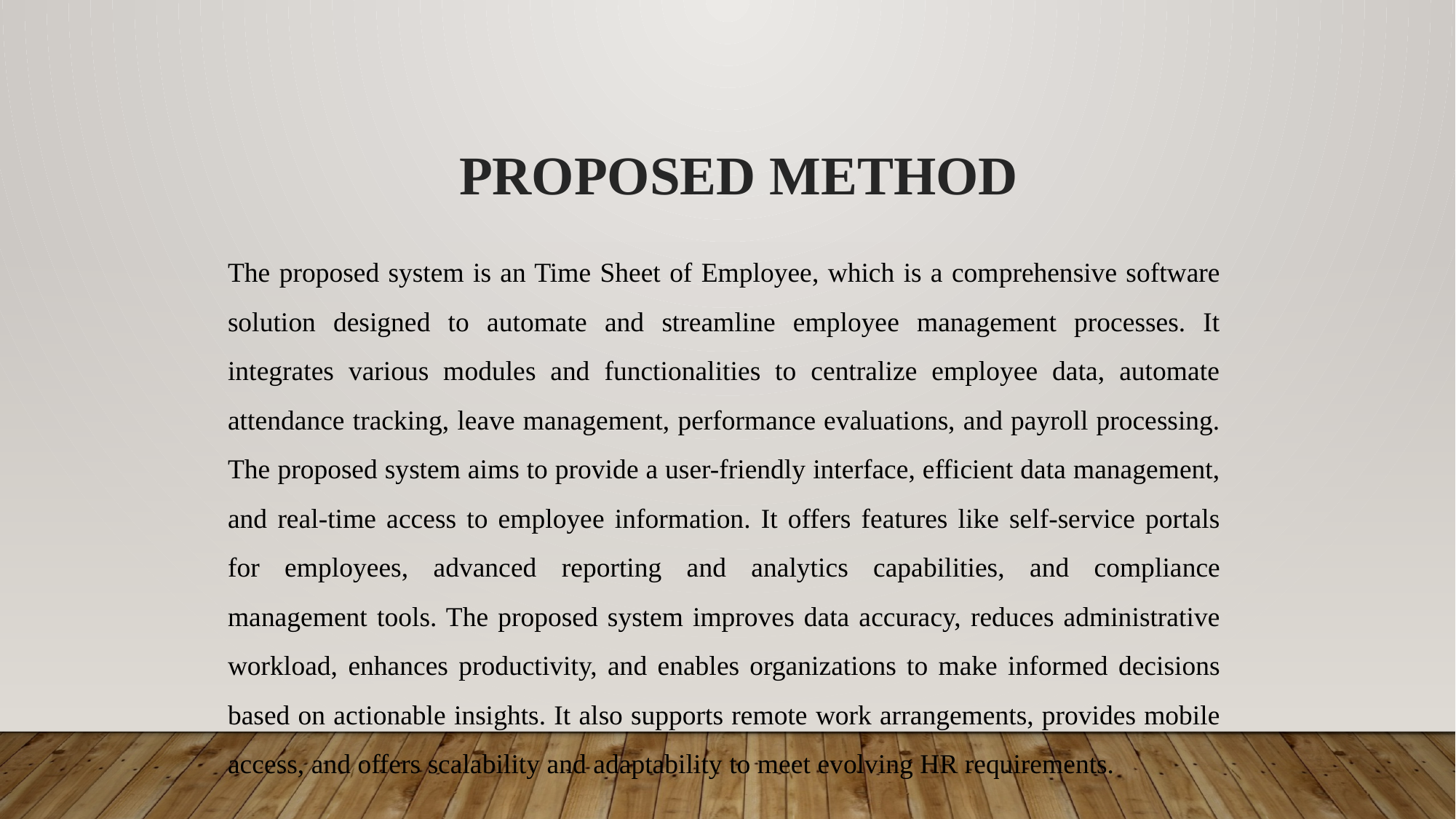

PROPOSED METHOD
The proposed system is an Time Sheet of Employee, which is a comprehensive software solution designed to automate and streamline employee management processes. It integrates various modules and functionalities to centralize employee data, automate attendance tracking, leave management, performance evaluations, and payroll processing. The proposed system aims to provide a user-friendly interface, efficient data management, and real-time access to employee information. It offers features like self-service portals for employees, advanced reporting and analytics capabilities, and compliance management tools. The proposed system improves data accuracy, reduces administrative workload, enhances productivity, and enables organizations to make informed decisions based on actionable insights. It also supports remote work arrangements, provides mobile access, and offers scalability and adaptability to meet evolving HR requirements.